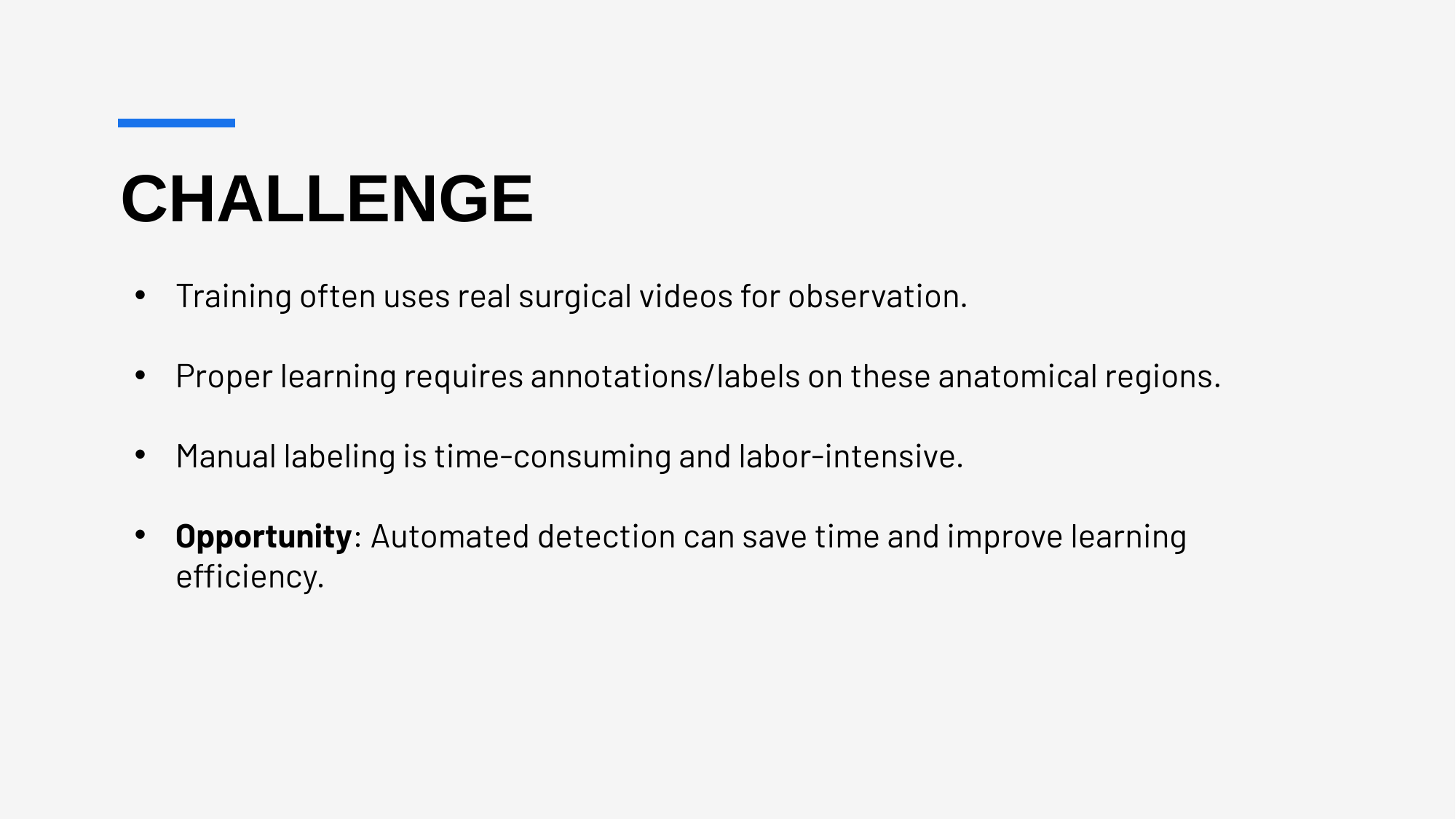

# CHALLENGE
Training often uses real surgical videos for observation.
​
Proper learning requires annotations/labels on these anatomical regions.​

Manual labeling is time-consuming and labor-intensive.​

Opportunity: Automated detection can save time and improve learning efficiency.​